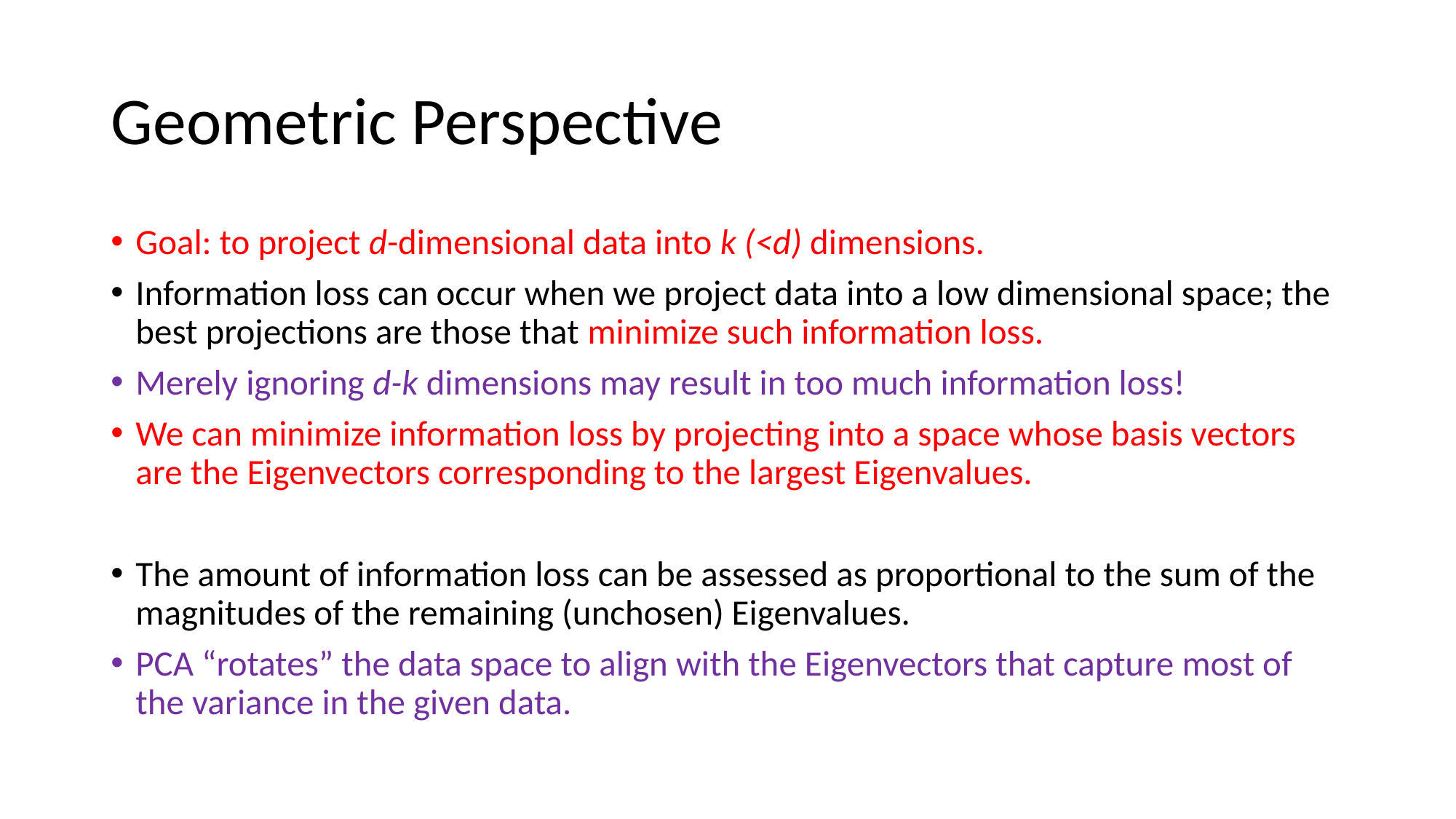

# Geometric Perspective
Goal: to project d-dimensional data into k (<d) dimensions.
Information loss can occur when we project data into a low dimensional space; the best projections are those that minimize such information loss.
Merely ignoring d-k dimensions may result in too much information loss!
We can minimize information loss by projecting into a space whose basis vectors are the Eigenvectors corresponding to the largest Eigenvalues.

The amount of information loss can be assessed as proportional to the sum of the magnitudes of the remaining (unchosen) Eigenvalues.
PCA “rotates” the data space to align with the Eigenvectors that capture most of the variance in the given data.